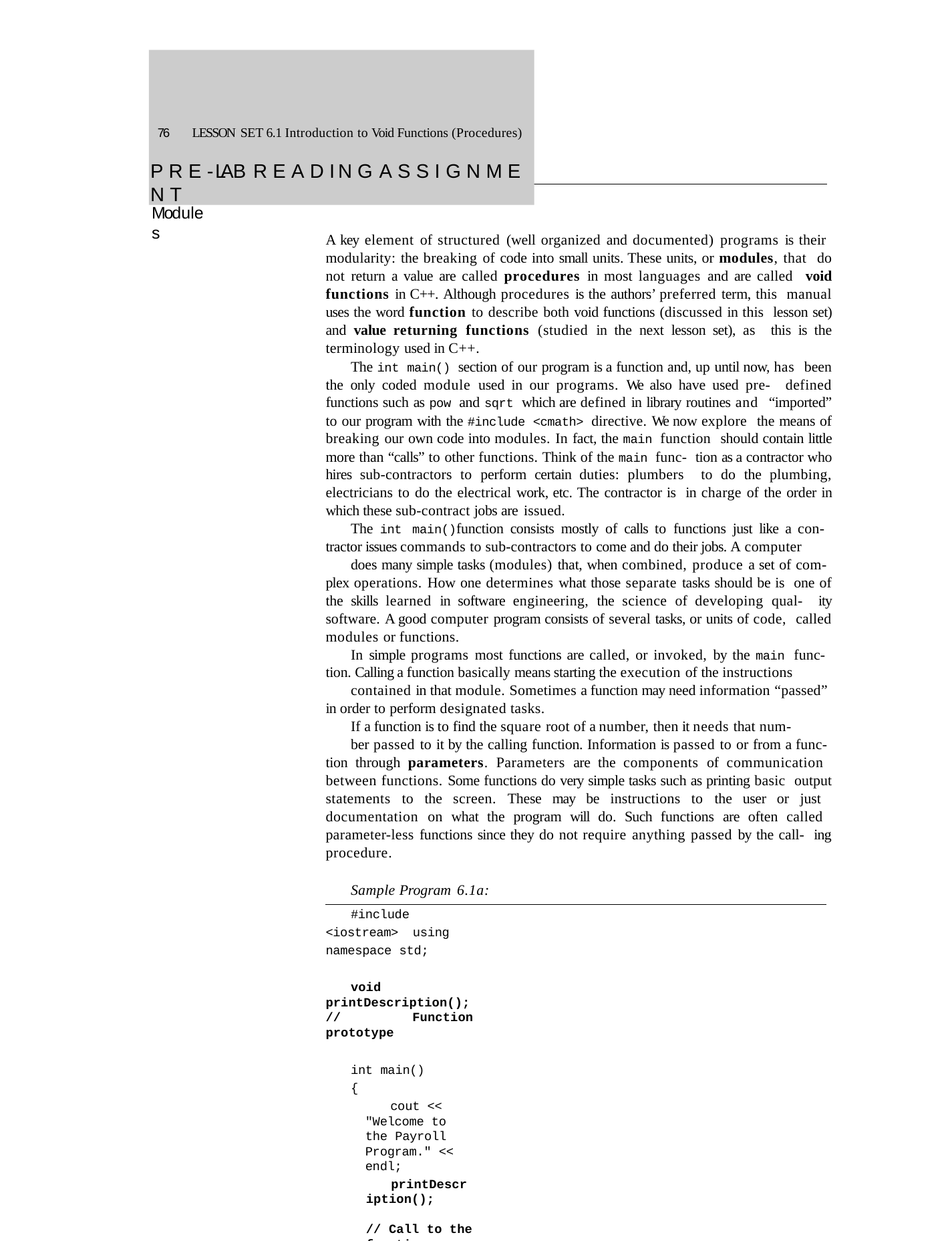

76	LESSON SET 6.1 Introduction to Void Functions (Procedures)

P R E - LA B R E A D I N G A S S I G N M E N T

Modules
A key element of structured (well organized and documented) programs is their  modularity: the breaking of code into small units. These units, or modules, that  do not return a value are called procedures in most languages and are called  void functions in C++. Although procedures is the authors’ preferred term, this  manual uses the word function to describe both void functions (discussed in this  lesson set) and value returning functions (studied in the next lesson set), as  this is the terminology used in C++.
The int main() section of our program is a function and, up until now, has  been the only coded module used in our programs. We also have used pre-  defined functions such as pow and sqrt which are defined in library routines and  “imported” to our program with the #include <cmath> directive. We now explore  the means of breaking our own code into modules. In fact, the main function  should contain little more than “calls” to other functions. Think of the main func-  tion as a contractor who hires sub-contractors to perform certain duties: plumbers  to do the plumbing, electricians to do the electrical work, etc. The contractor is  in charge of the order in which these sub-contract jobs are issued.
The int main()function consists mostly of calls to functions just like a con-  tractor issues commands to sub-contractors to come and do their jobs. A computer
does many simple tasks (modules) that, when combined, produce a set of com-  plex operations. How one determines what those separate tasks should be is  one of the skills learned in software engineering, the science of developing qual-  ity software. A good computer program consists of several tasks, or units of code,  called modules or functions.
In simple programs most functions are called, or invoked, by the main func-  tion. Calling a function basically means starting the execution of the instructions
contained in that module. Sometimes a function may need information “passed”  in order to perform designated tasks.
If a function is to find the square root of a number, then it needs that num-
ber passed to it by the calling function. Information is passed to or from a func-  tion through parameters. Parameters are the components of communication  between functions. Some functions do very simple tasks such as printing basic  output statements to the screen. These may be instructions to the user or just  documentation on what the program will do. Such functions are often called  parameter-less functions since they do not require anything passed by the call-  ing procedure.

Sample Program 6.1a:
#include <iostream>  using namespace std;

void printDescription(); // Function prototype

int main()
{
cout << "Welcome to the Payroll Program." << endl;
printDescription();	// Call to the function